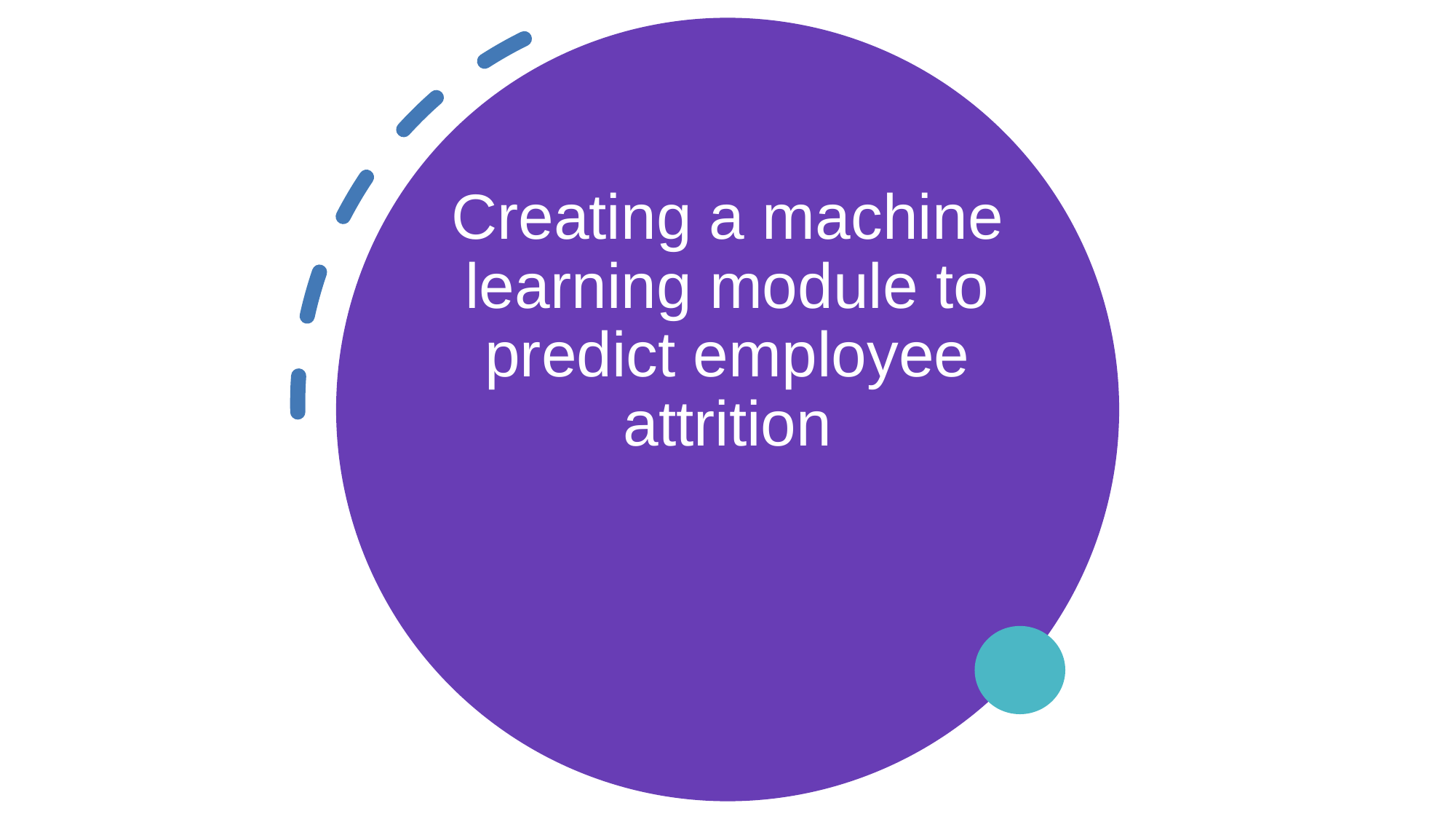

# Creating a machine learning module to predict employee attrition